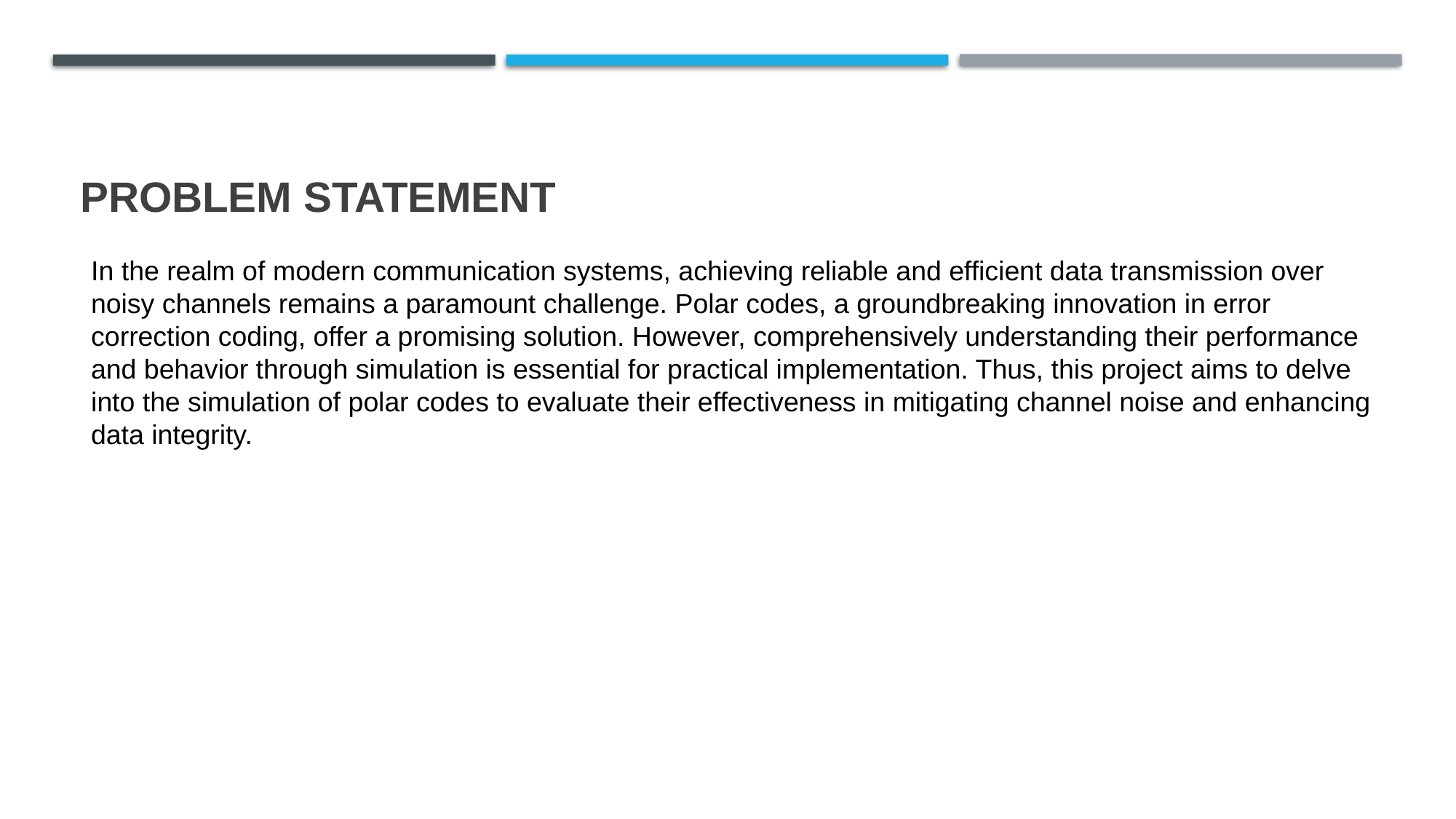

# Problem statement
In the realm of modern communication systems, achieving reliable and efficient data transmission over noisy channels remains a paramount challenge. Polar codes, a groundbreaking innovation in error correction coding, offer a promising solution. However, comprehensively understanding their performance and behavior through simulation is essential for practical implementation. Thus, this project aims to delve into the simulation of polar codes to evaluate their effectiveness in mitigating channel noise and enhancing data integrity.